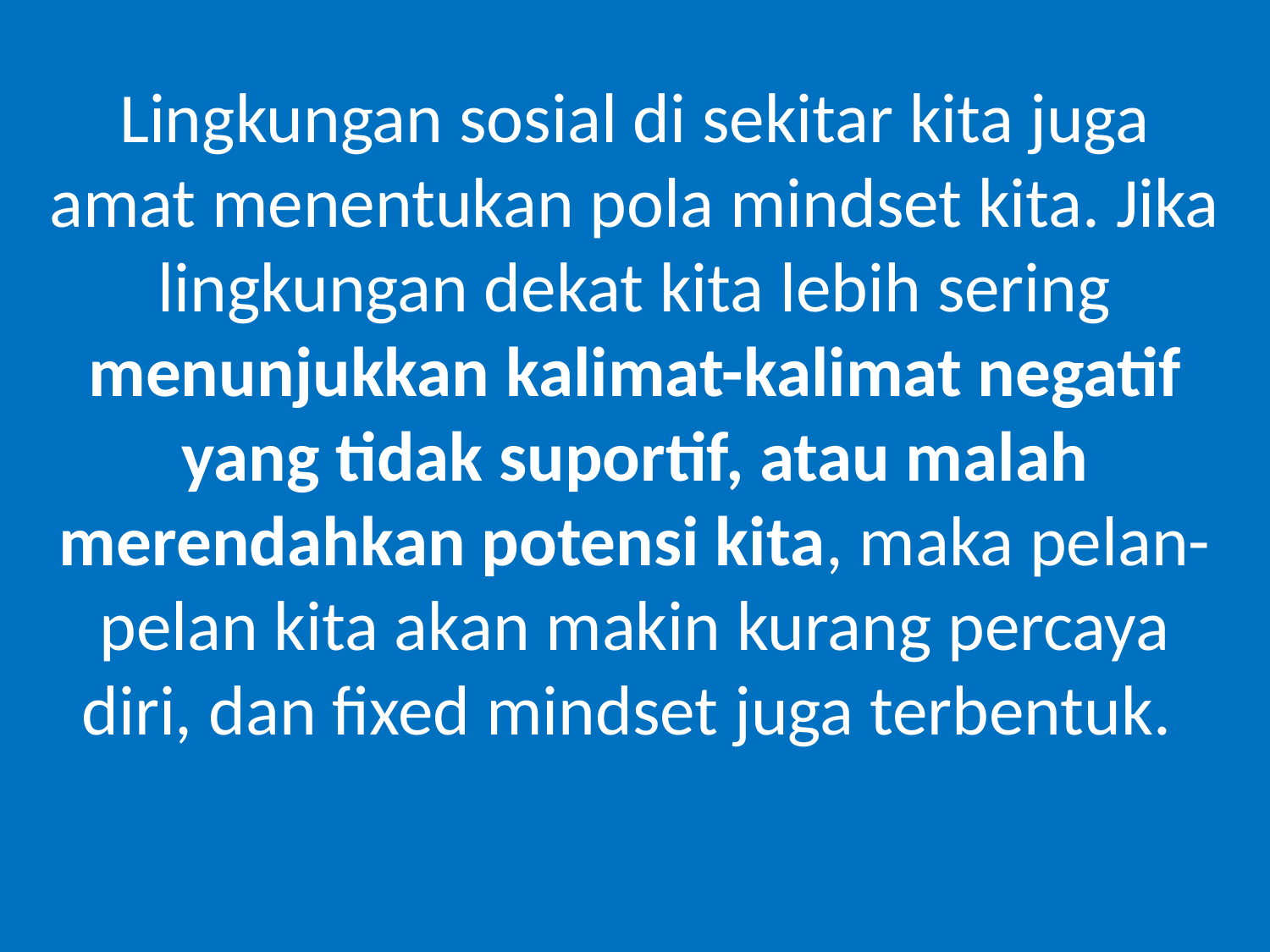

Lingkungan sosial di sekitar kita juga amat menentukan pola mindset kita. Jika lingkungan dekat kita lebih sering menunjukkan kalimat-kalimat negatif yang tidak suportif, atau malah merendahkan potensi kita, maka pelan-pelan kita akan makin kurang percaya diri, dan fixed mindset juga terbentuk.